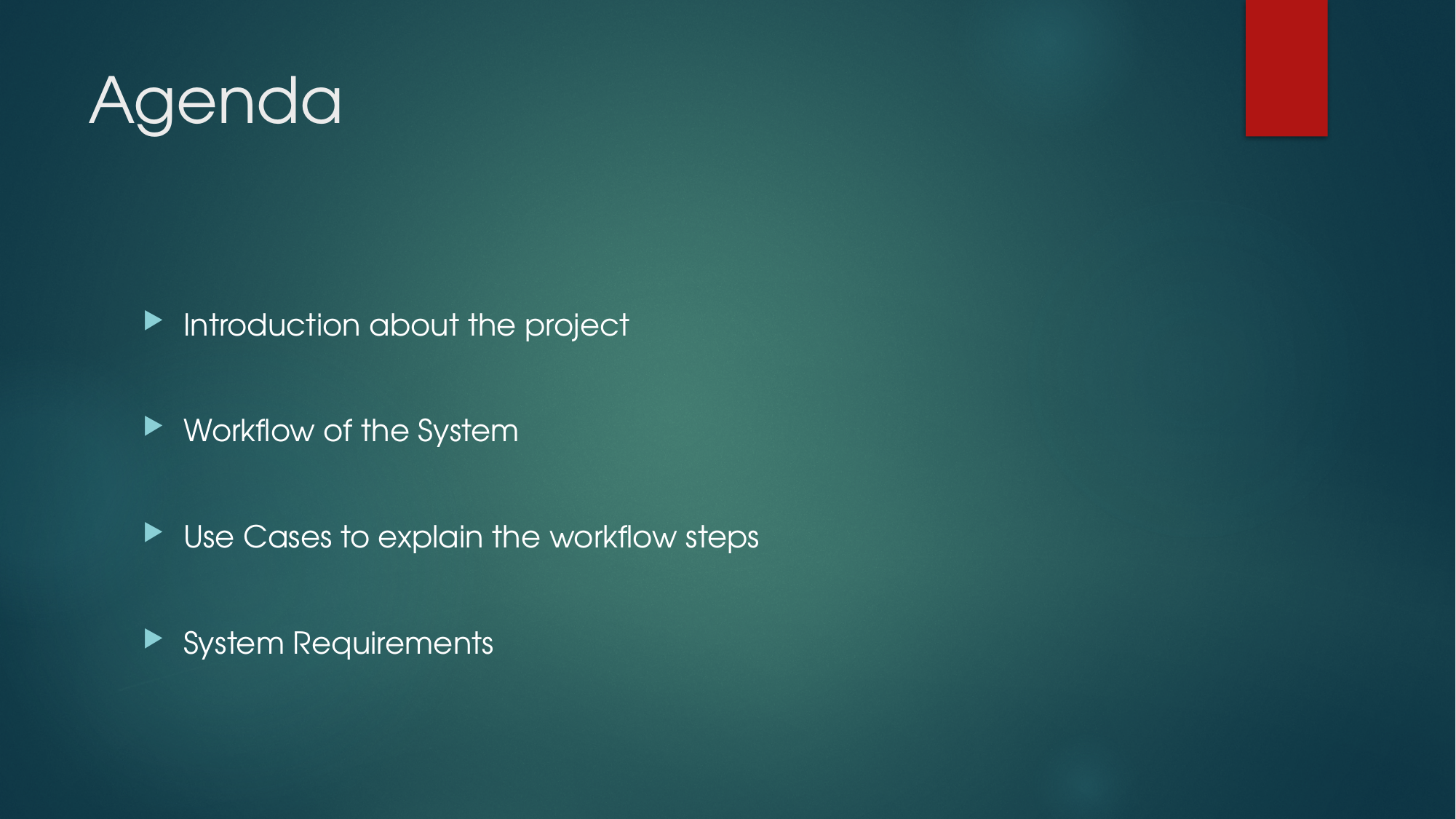

# Agenda
Introduction about the project
Workflow of the System
Use Cases to explain the workflow steps
System Requirements